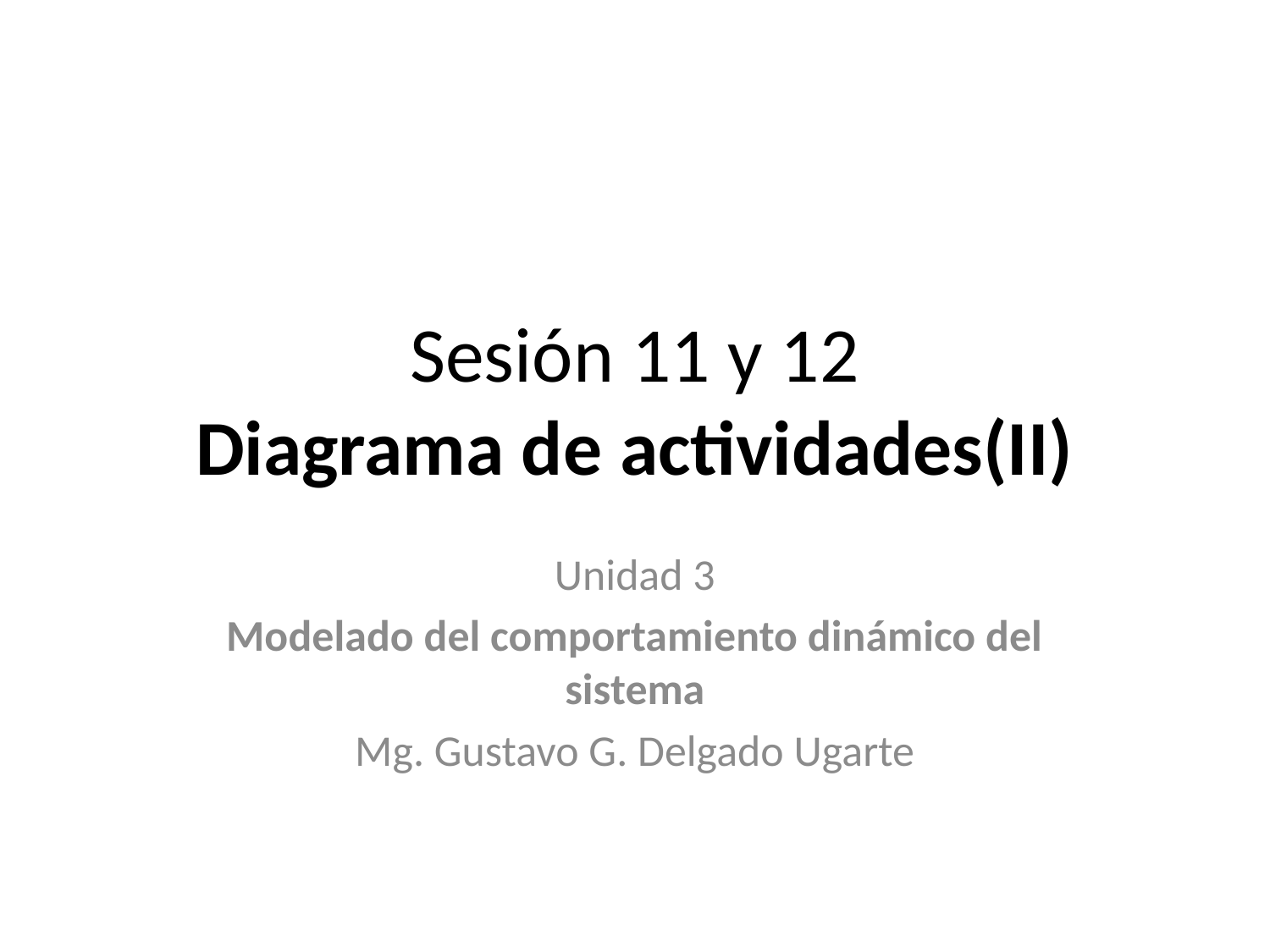

# Sesión 11 y 12 Diagrama de actividades(II)
Unidad 3
Modelado del comportamiento dinámico del sistema
Mg. Gustavo G. Delgado Ugarte